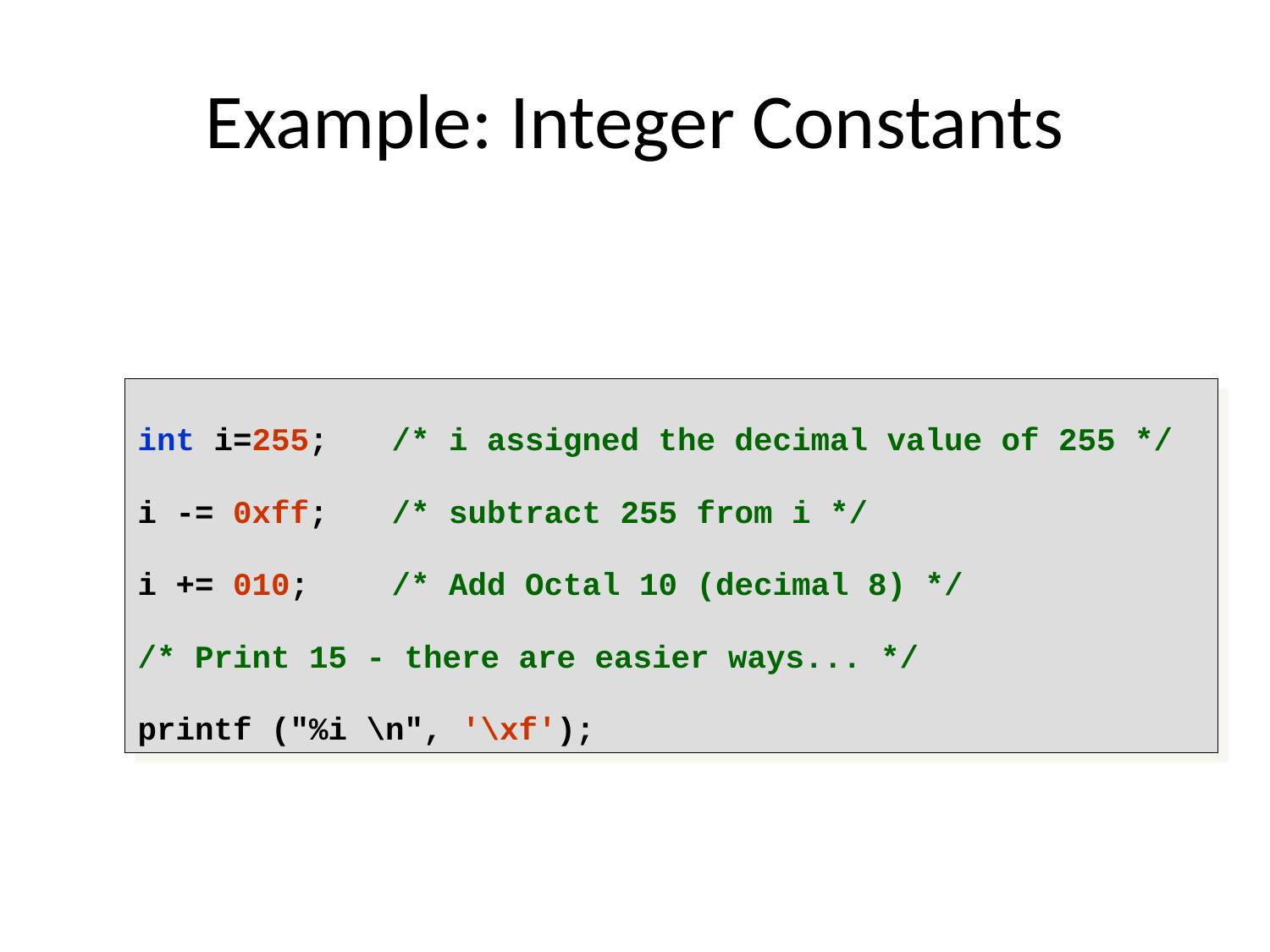

# Example: Integer Constants
int i=255;	/* i assigned the decimal value of 255 */ i -= 0xff;	/* subtract 255 from i */
i += 010;	/* Add Octal 10 (decimal 8) */
/* Print 15 - there are easier ways... */
printf ("%i \n", '\xf');